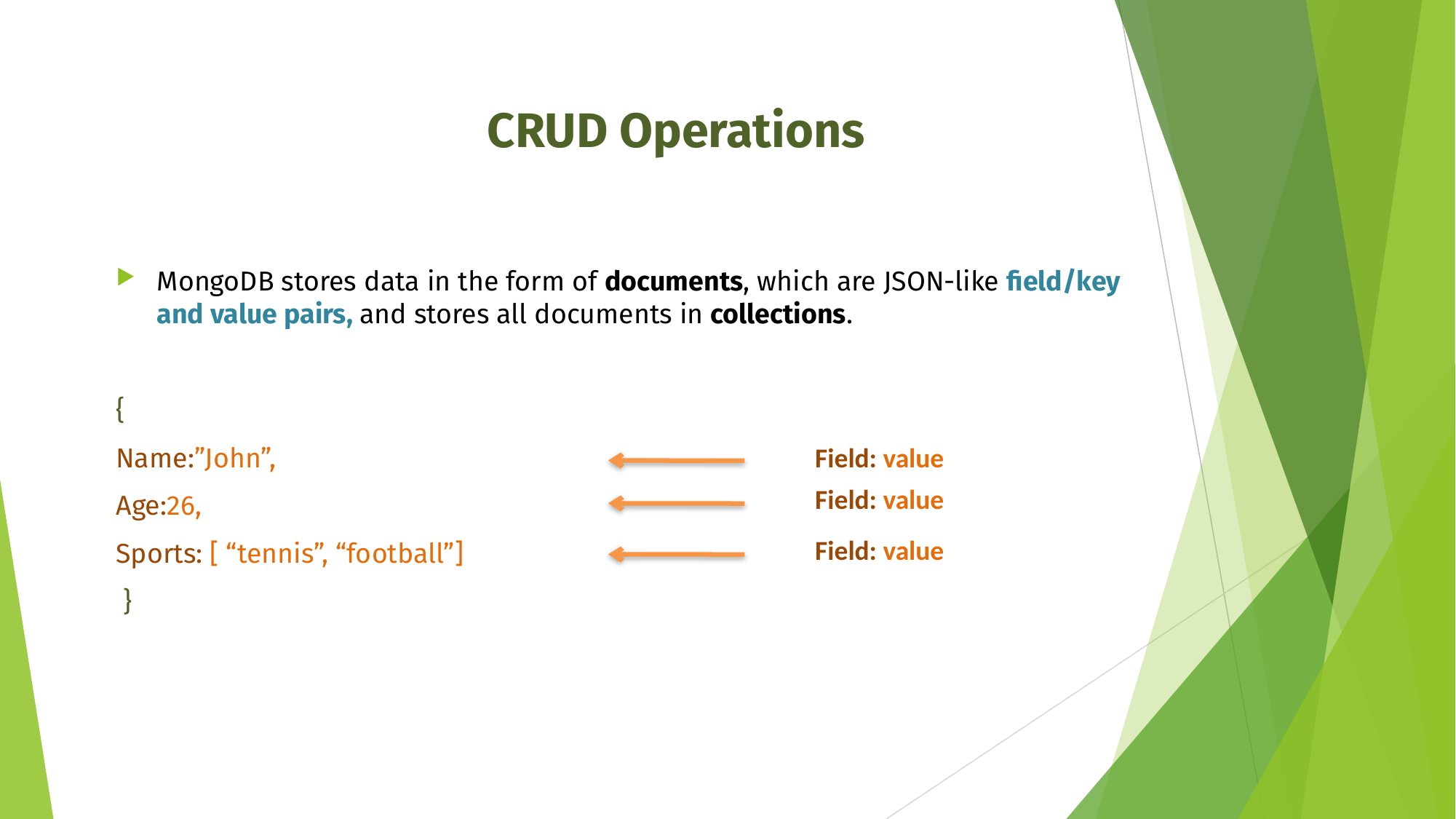

CRUD Operations

MongoDB stores data in the form of documents, which are JSON-like field/key and value pairs, and stores all documents in collections.

{
Name:”John”,
Age:26,
Sports: [ “tennis”, “football”]
 }

Field: value
Field: value
Field: value